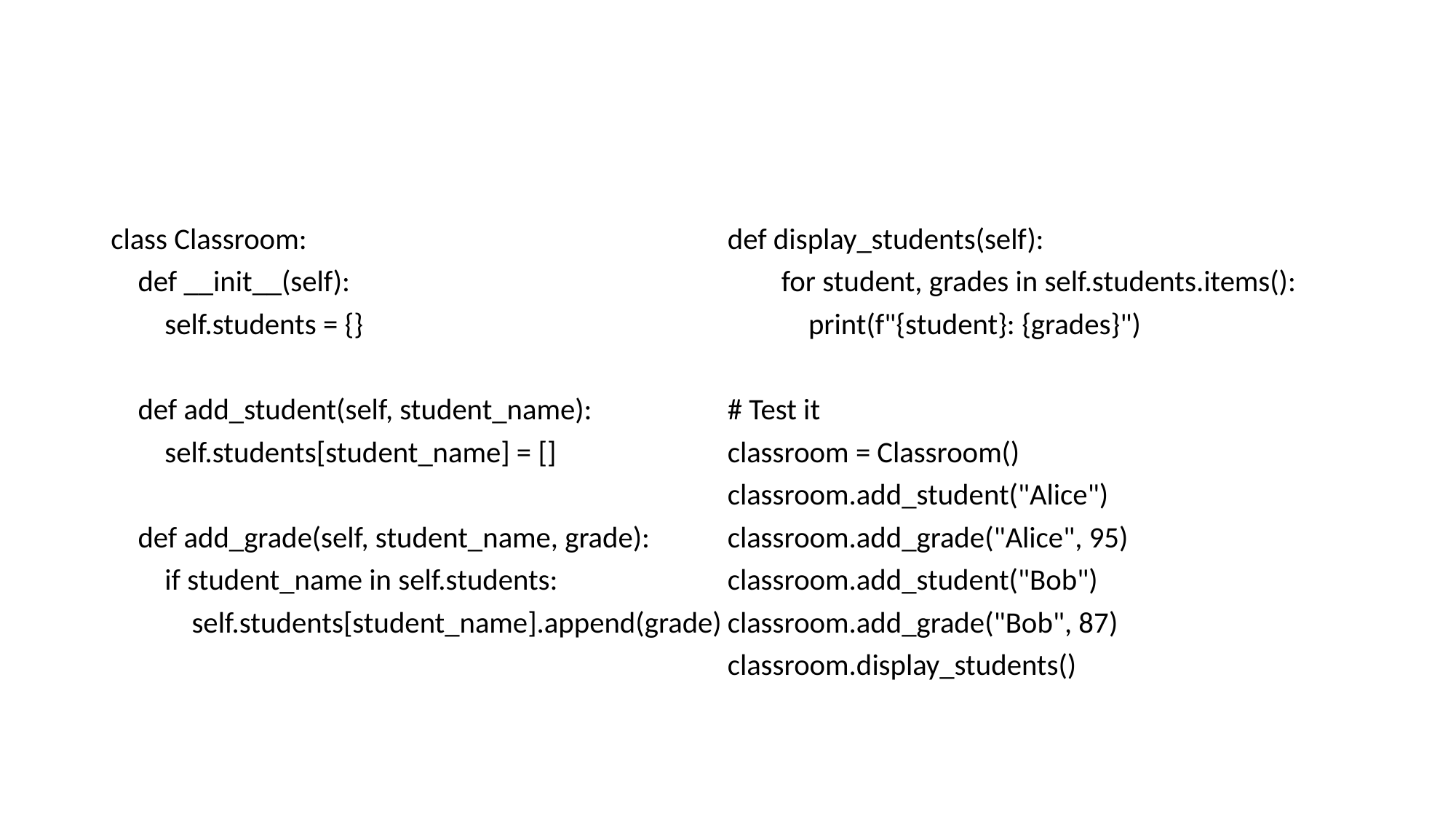

#
class Classroom:
    def __init__(self):
        self.students = {}

    def add_student(self, student_name):
        self.students[student_name] = []

    def add_grade(self, student_name, grade):
        if student_name in self.students:
            self.students[student_name].append(grade)

def display_students(self):
        for student, grades in self.students.items():
            print(f"{student}: {grades}")

# Test it
classroom = Classroom()
classroom.add_student("Alice")
classroom.add_grade("Alice", 95)
classroom.add_student("Bob")
classroom.add_grade("Bob", 87)
classroom.display_students()